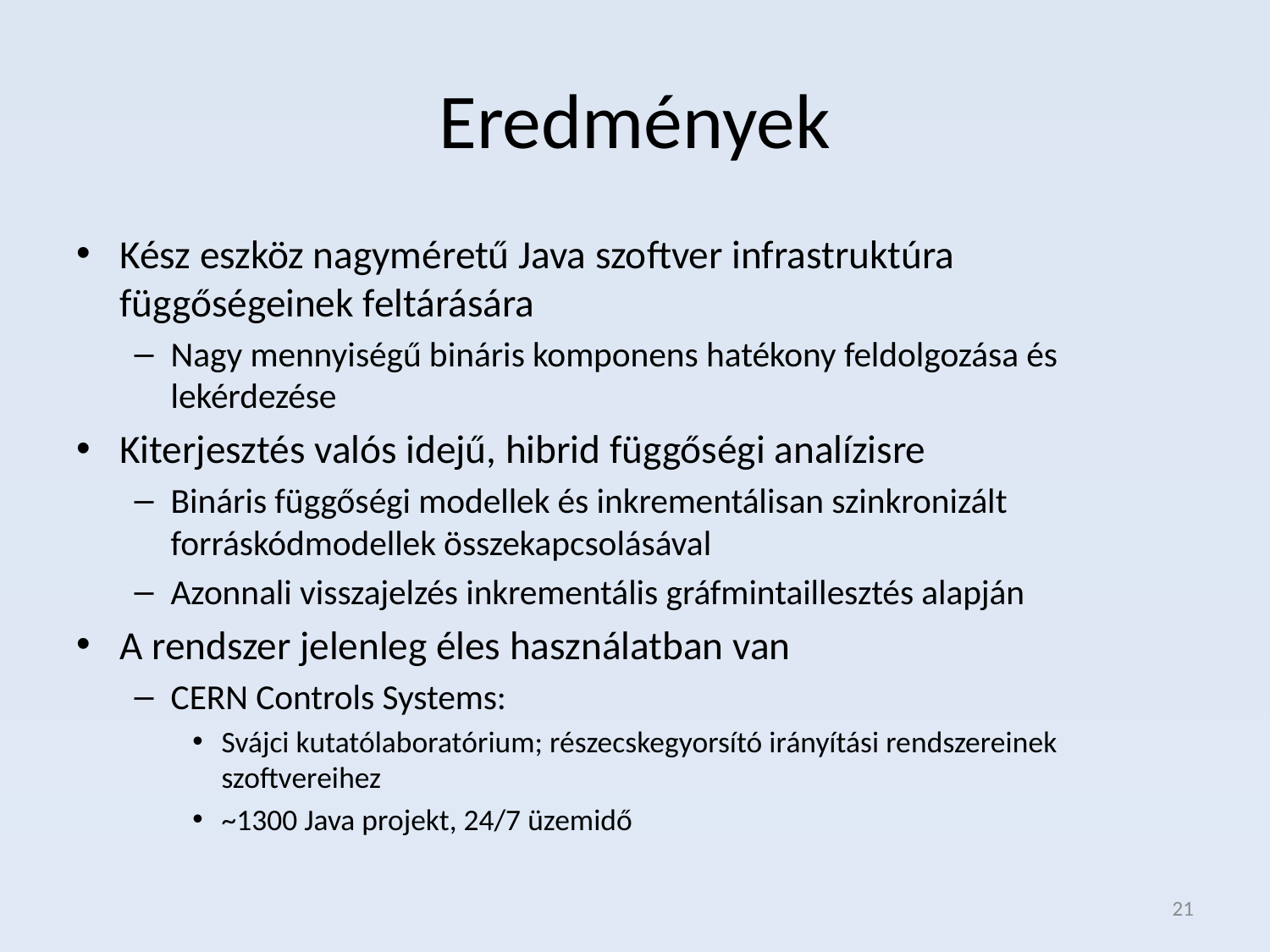

# Eredmények
Kész eszköz nagyméretű Java szoftver infrastruktúra függőségeinek feltárására
Nagy mennyiségű bináris komponens hatékony feldolgozása és lekérdezése
Kiterjesztés valós idejű, hibrid függőségi analízisre
Bináris függőségi modellek és inkrementálisan szinkronizált forráskódmodellek összekapcsolásával
Azonnali visszajelzés inkrementális gráfmintaillesztés alapján
A rendszer jelenleg éles használatban van
CERN Controls Systems:
Svájci kutatólaboratórium; részecskegyorsító irányítási rendszereinek szoftvereihez
~1300 Java projekt, 24/7 üzemidő
21